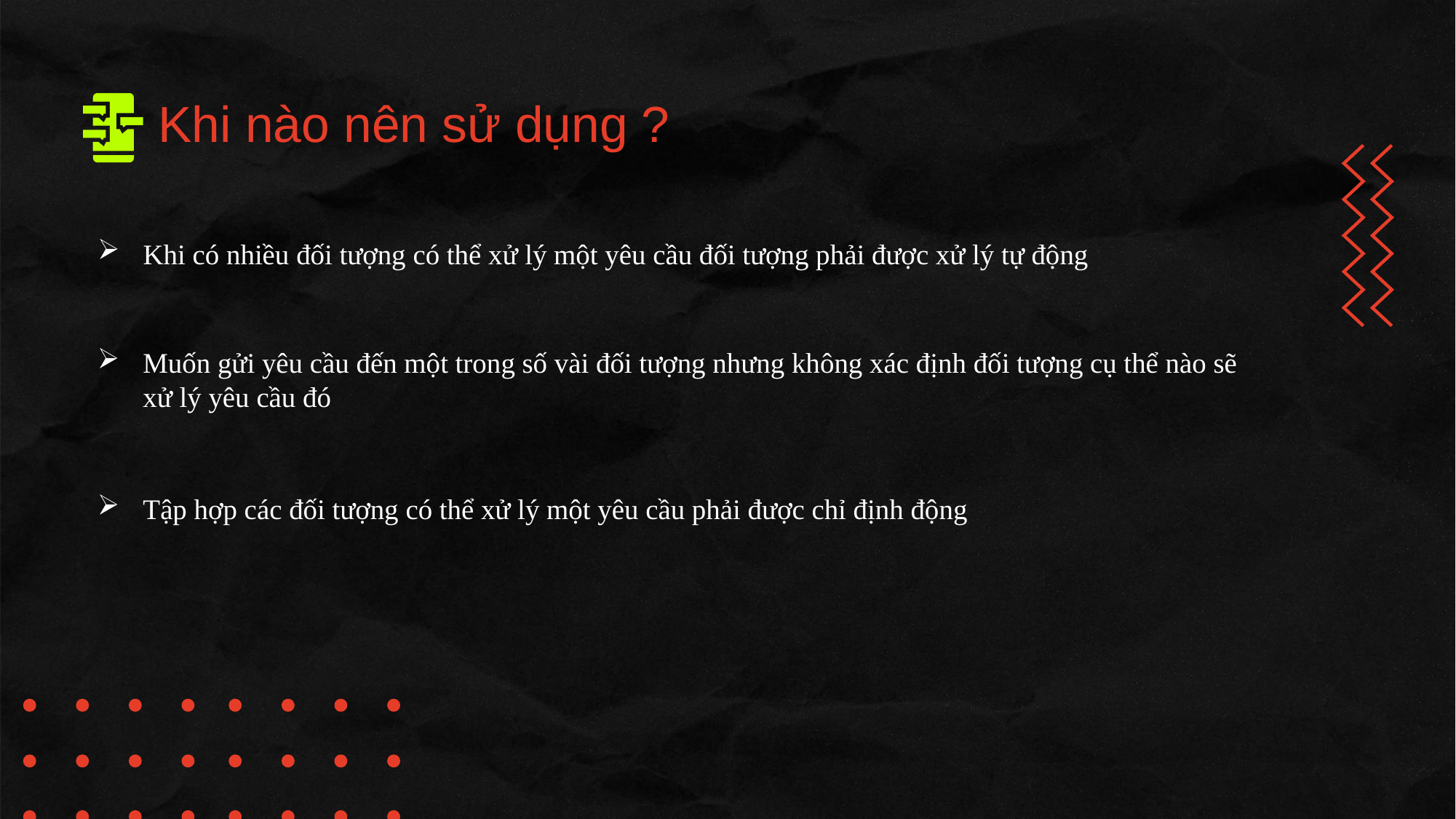

Khi nào nên sử dụng ?

Khi có nhiều đối tượng có thể xử lý một yêu cầu đối tượng phải được xử lý tự động
Muốn gửi yêu cầu đến một trong số vài đối tượng nhưng không xác định đối tượng cụ thể nào sẽ xử lý yêu cầu đó
Tập hợp các đối tượng có thể xử lý một yêu cầu phải được chỉ định động
| Command object |
| --- |
|  |
| Command object |
| --- |
|  |
| Command object |
| --- |
|  |